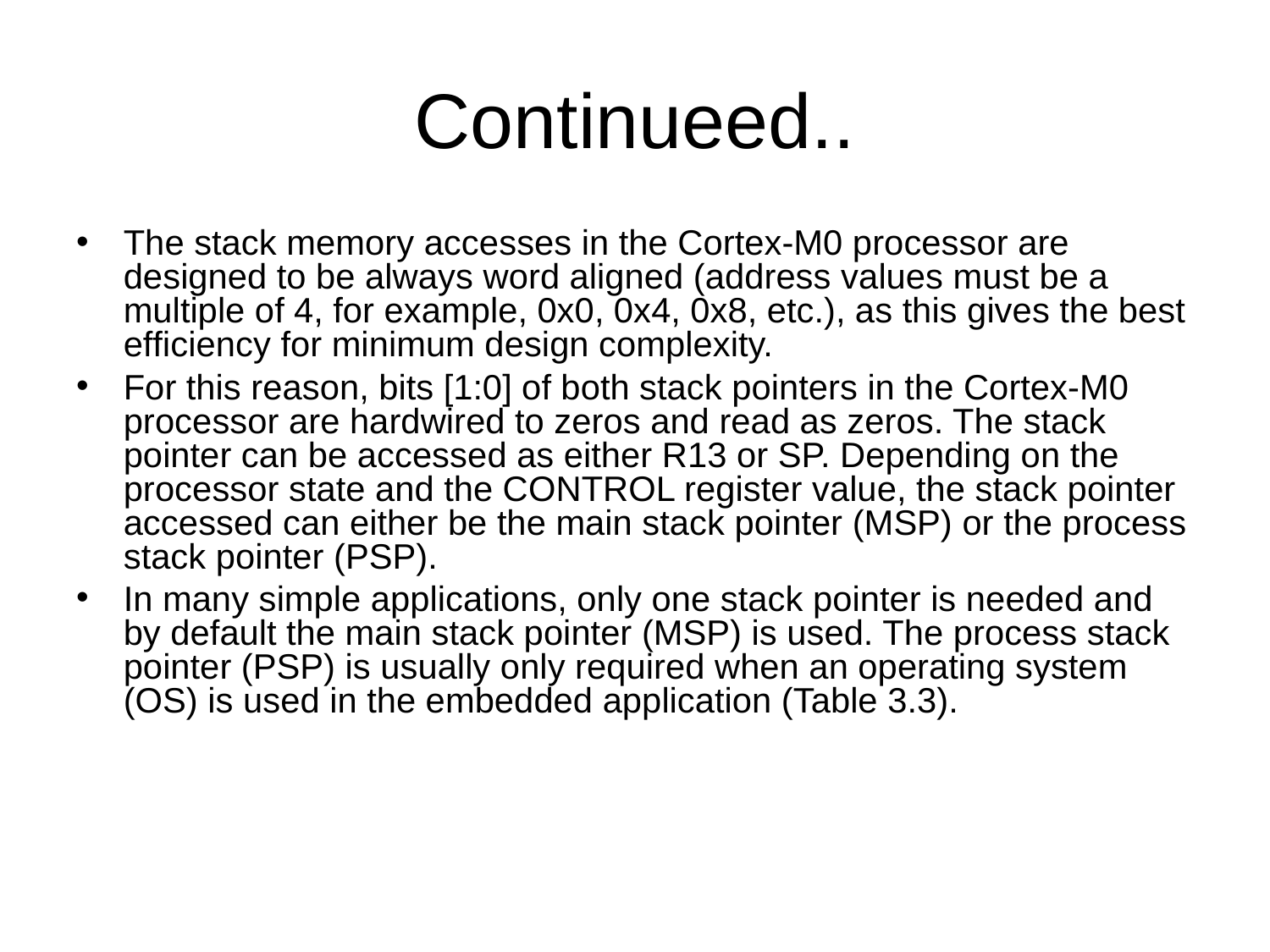

Continueed..
The stack memory accesses in the Cortex-M0 processor are designed to be always word aligned (address values must be a multiple of 4, for example, 0x0, 0x4, 0x8, etc.), as this gives the best efﬁciency for minimum design complexity.
For this reason, bits [1:0] of both stack pointers in the Cortex-M0 processor are hardwired to zeros and read as zeros. The stack pointer can be accessed as either R13 or SP. Depending on the processor state and the CONTROL register value, the stack pointer accessed can either be the main stack pointer (MSP) or the process stack pointer (PSP).
In many simple applications, only one stack pointer is needed and by default the main stack pointer (MSP) is used. The process stack pointer (PSP) is usually only required when an operating system (OS) is used in the embedded application (Table 3.3).